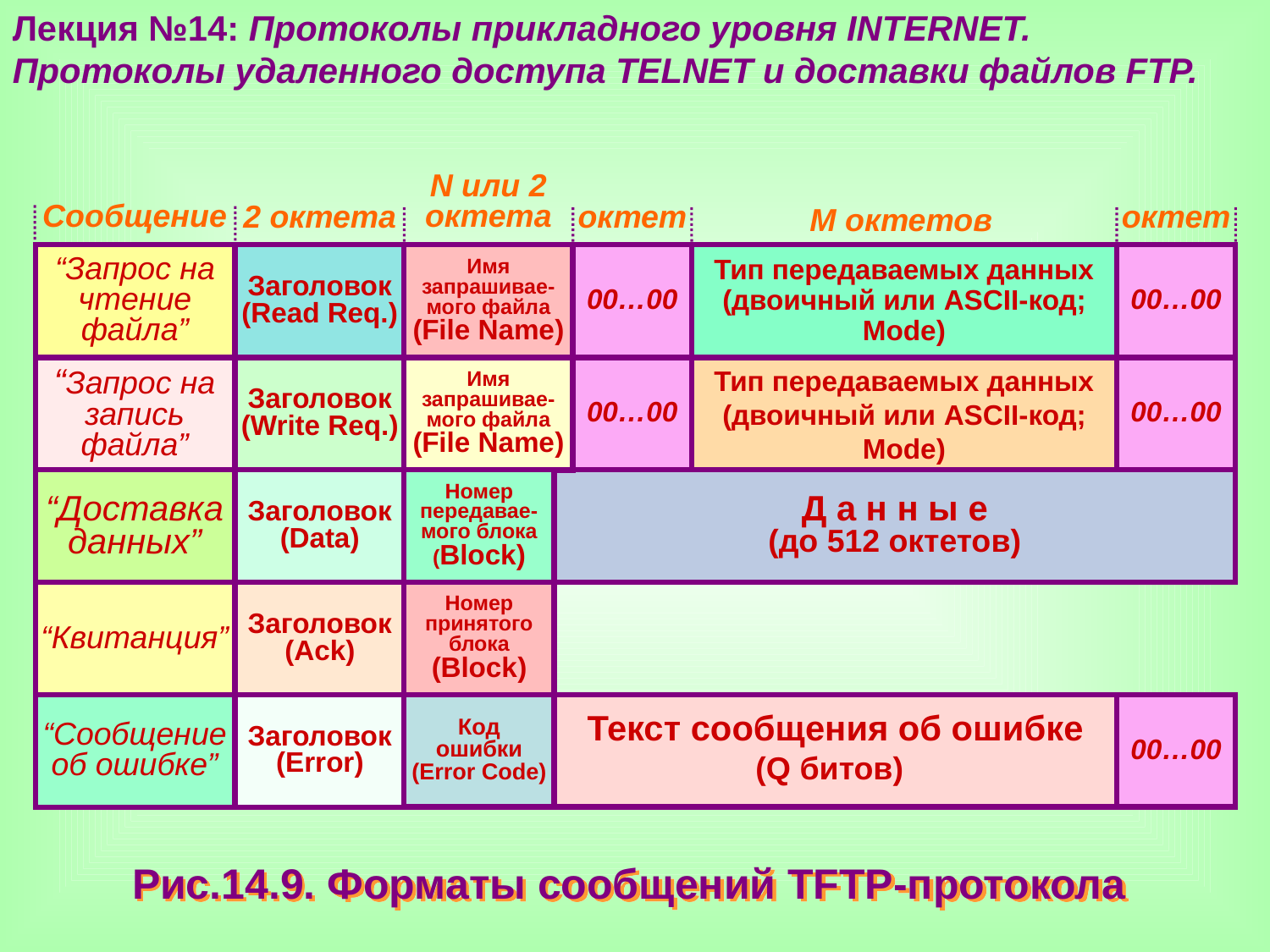

Лекция №14: Протоколы прикладного уровня INTERNET.
Протоколы удаленного доступа TELNET и доставки файлов FTP.
N или 2
октета
Сообщение
2 октета
октет
октет
M октетов

“Запрос на
чтение
файла”
Заголовок
(Read Req.)
Имя
запрашивае-мого файла
(File Name)
00…00
Тип передаваемых данных
(двоичный или ASCII-код; Mode)
00…00
“Запрос на
запись
файла”
Заголовок
(Write Req.)
Имя запрашивае-мого файла
(File Name)
00…00
Тип передаваемых данных
(двоичный или ASCII-код; Mode)
00…00
“Доставка
данных”
Заголовок
(Data)
Номер передавае-мого блока
(Block)
Д а н н ы е
(до 512 октетов)
“Квитанция”
Заголовок
(Ack)
Номер принятого
блока
(Block)
“Сообщение об ошибке”
Заголовок
(Error)
Код
ошибки
(Error Code)
Текст сообщения об ошибке
(Q битов)
00…00
Рис.14.9. Форматы сообщений TFTP-протокола